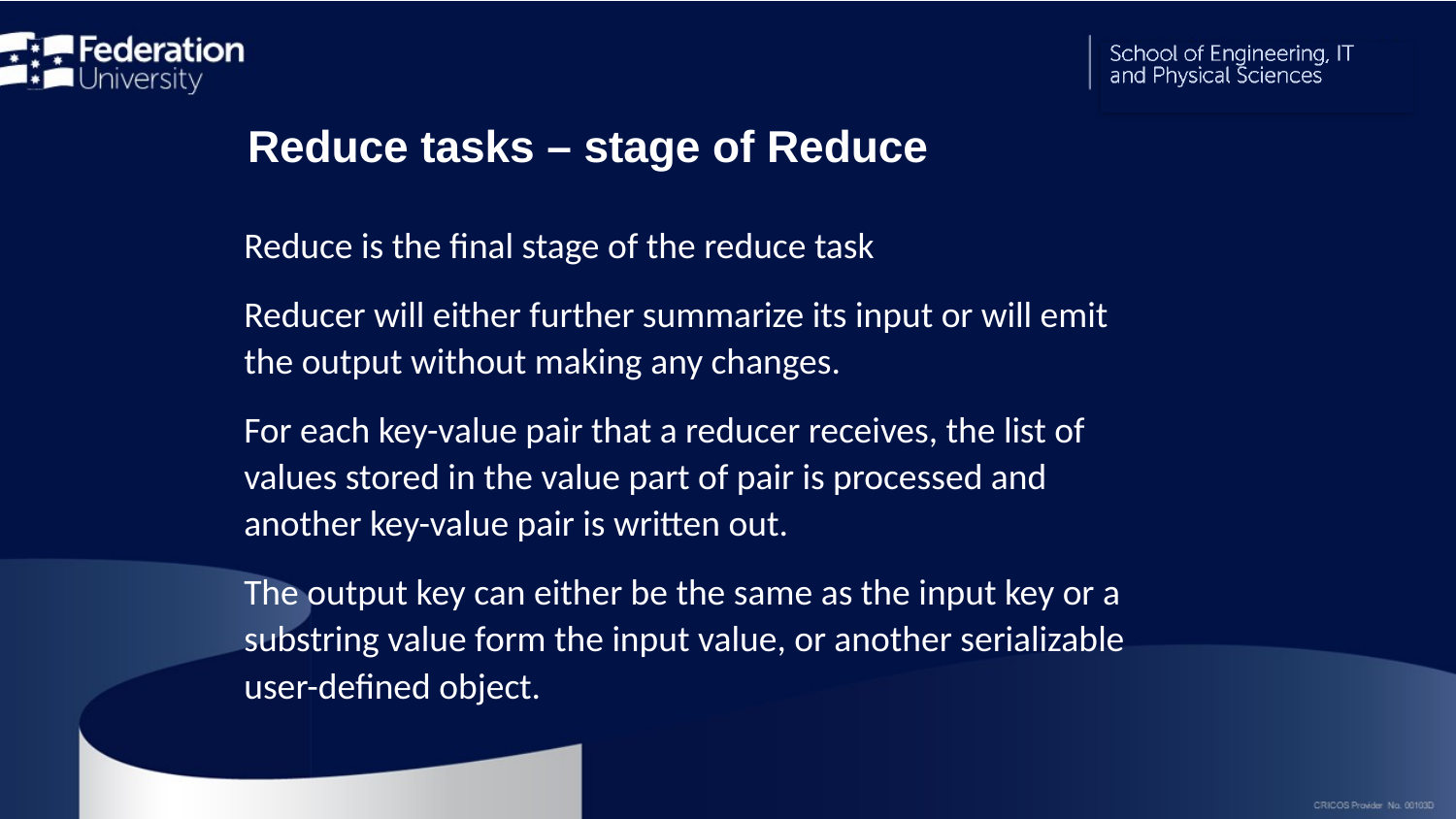

Reduce tasks – stage of Reduce
Reduce is the final stage of the reduce task
Reducer will either further summarize its input or will emit the output without making any changes.
For each key-value pair that a reducer receives, the list of values stored in the value part of pair is processed and another key-value pair is written out.
The output key can either be the same as the input key or a substring value form the input value, or another serializable user-defined object.

28